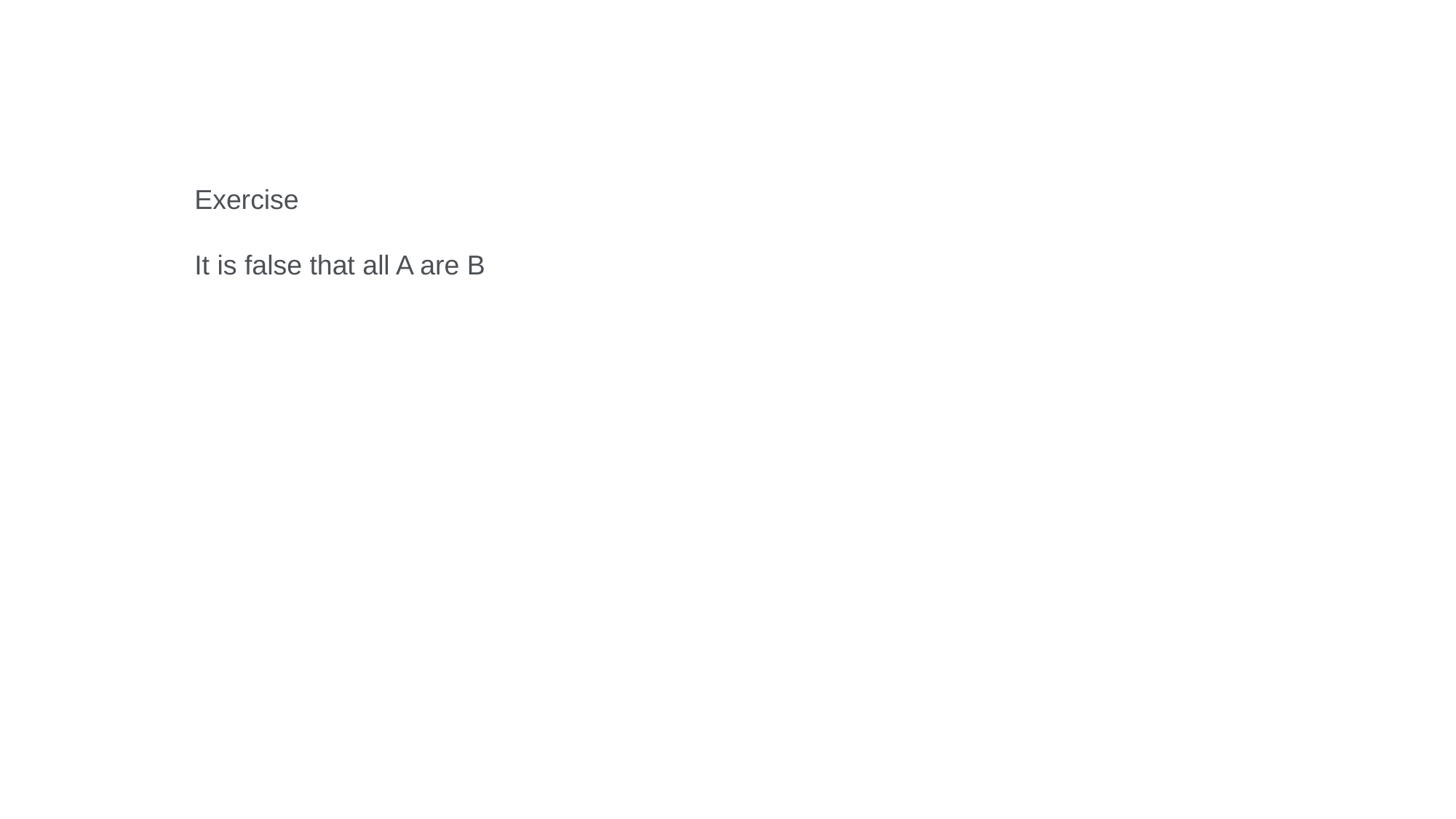

Exercise

It is false that all A are B